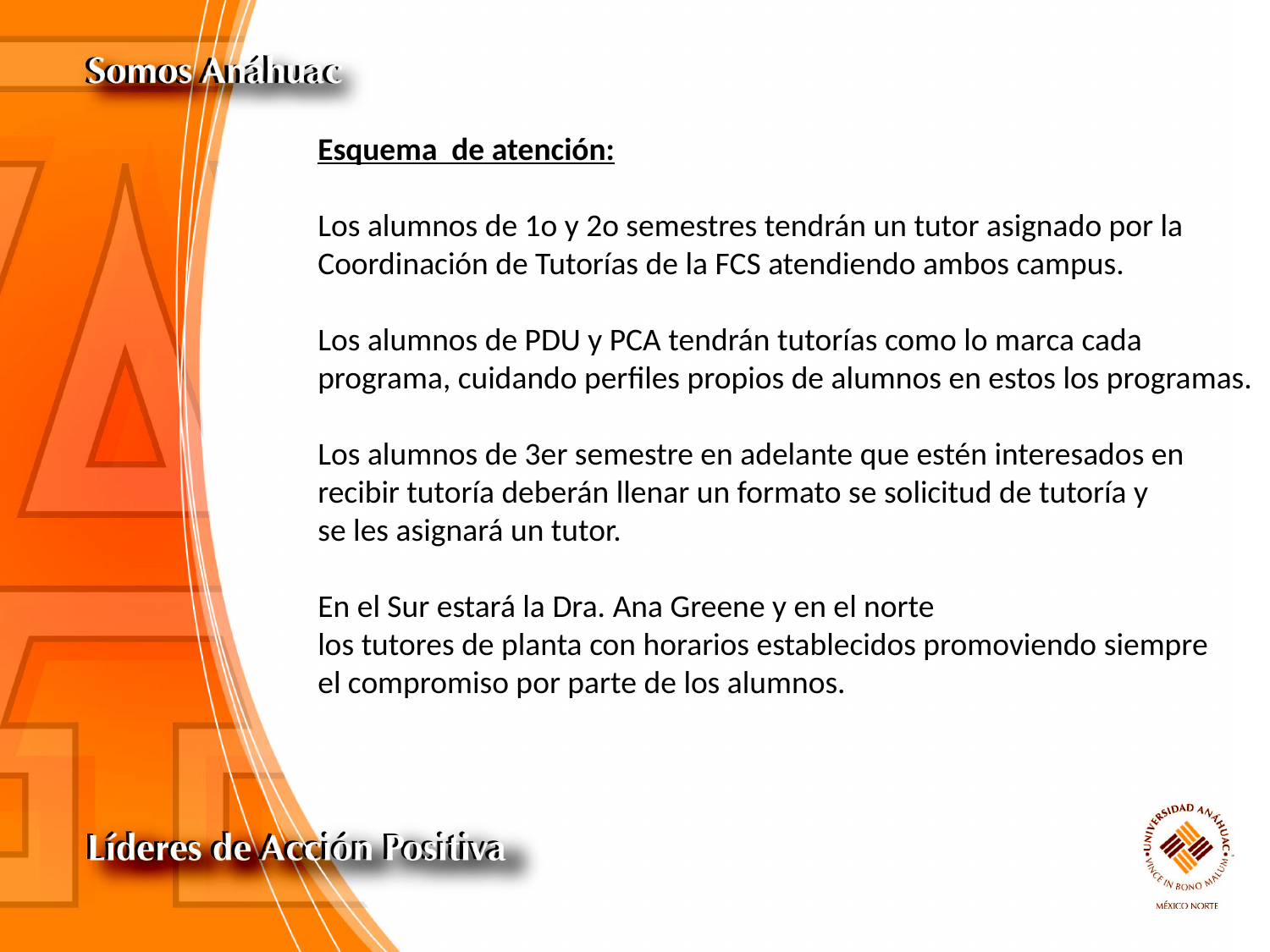

Esquema  de atención:

Los alumnos de 1o y 2o semestres tendrán un tutor asignado por la
Coordinación de Tutorías de la FCS atendiendo ambos campus.

Los alumnos de PDU y PCA tendrán tutorías como lo marca cada
programa, cuidando perfiles propios de alumnos en estos los programas.

Los alumnos de 3er semestre en adelante que estén interesados en
recibir tutoría deberán llenar un formato se solicitud de tutoría y
se les asignará un tutor.

En el Sur estará la Dra. Ana Greene y en el norte
los tutores de planta con horarios establecidos promoviendo siempre
el compromiso por parte de los alumnos.